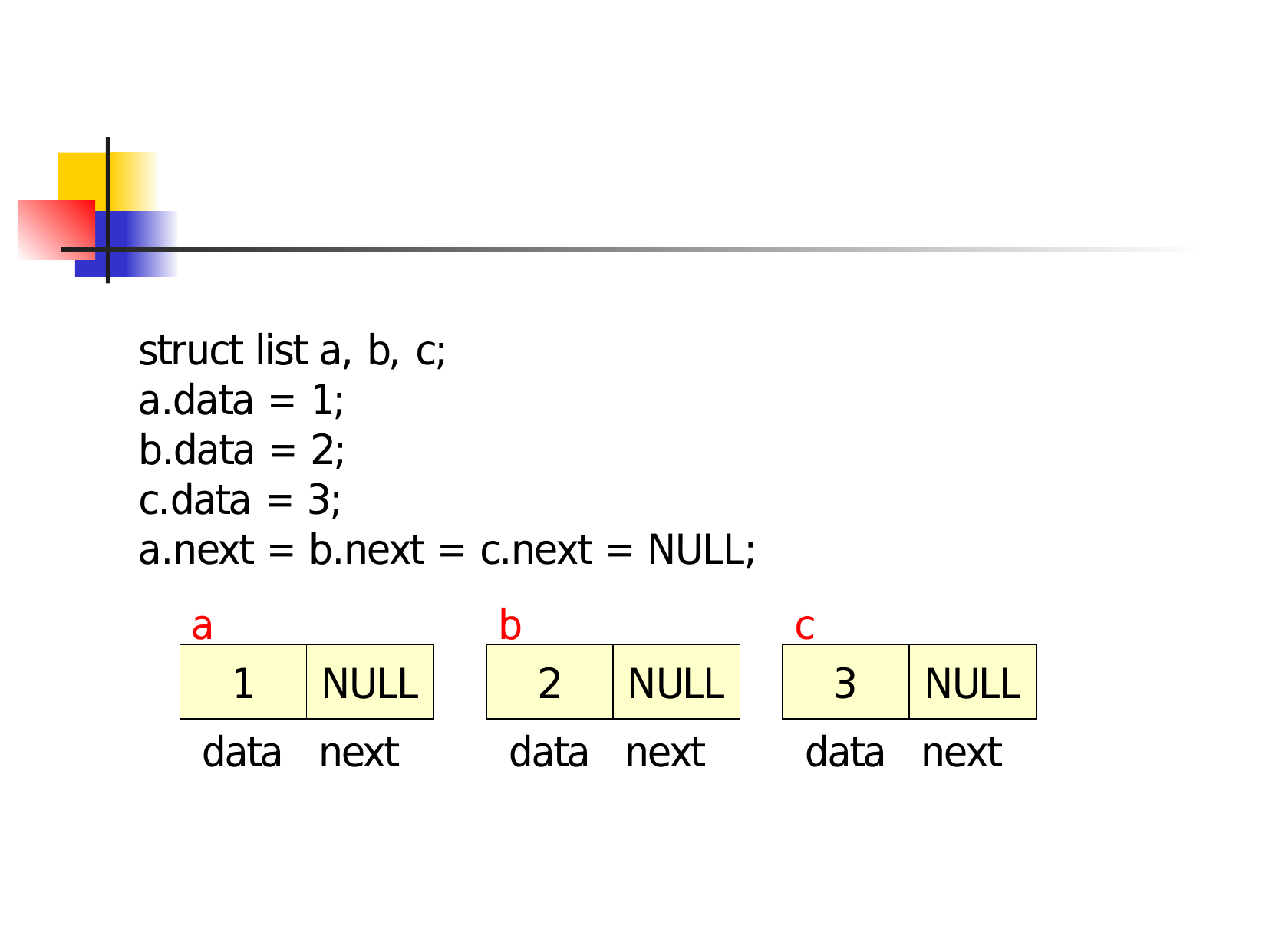

#
struct list a, b, c;
a.data = 1;
b.data = 2;
c.data = 3;
a.next = b.next = c.next = NULL;
a
b
c
1
NULL
2
NULL
3
NULL
data
next
data
next
data
next